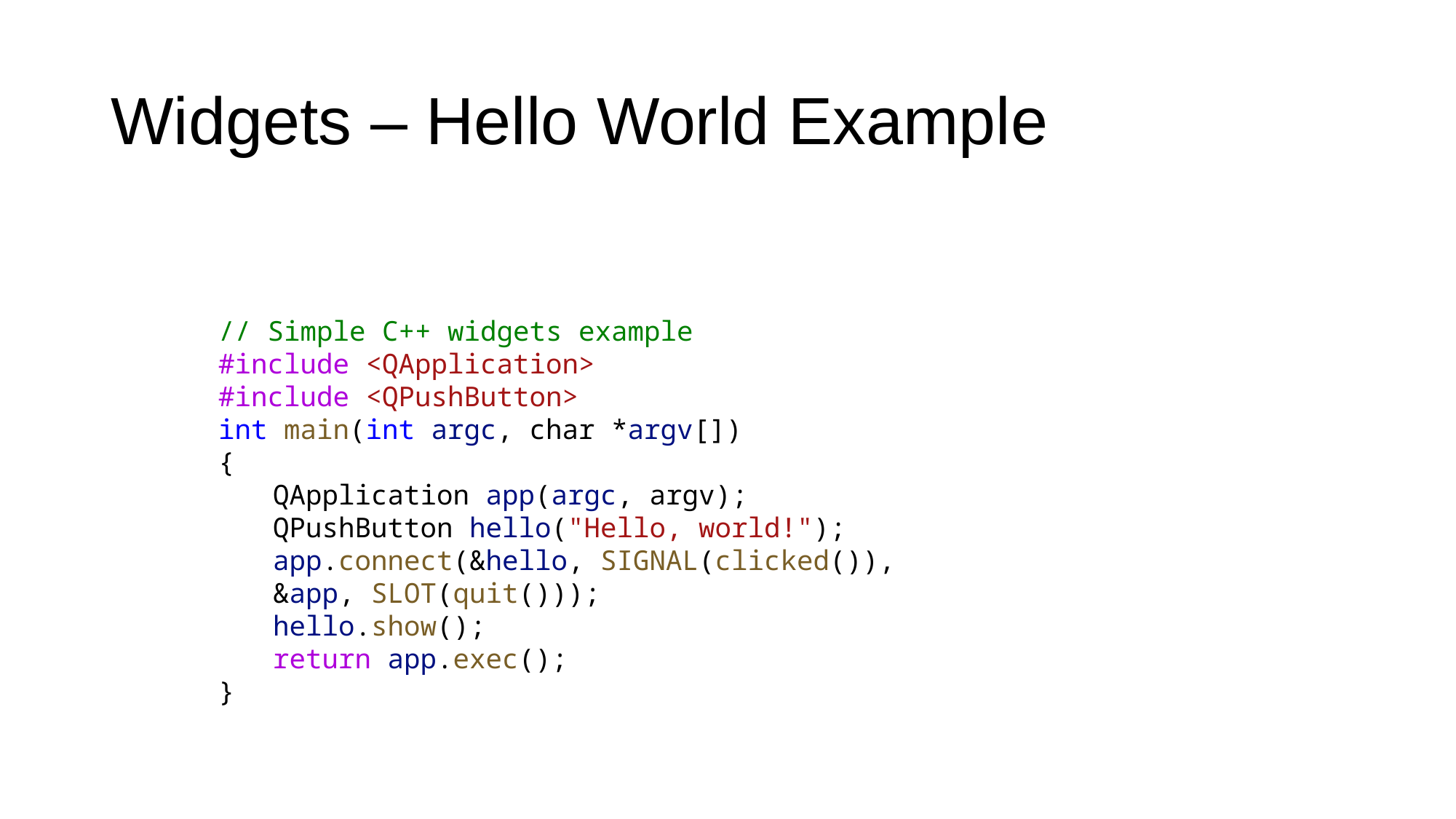

# Widgets – Hello World Example

// Simple C++ widgets example
#include <QApplication>
#include <QPushButton>
int main(int argc, char *argv[])
{
QApplication app(argc, argv);
QPushButton hello("Hello, world!");
app.connect(&hello, SIGNAL(clicked()), &app, SLOT(quit()));
hello.show();
return app.exec();
}